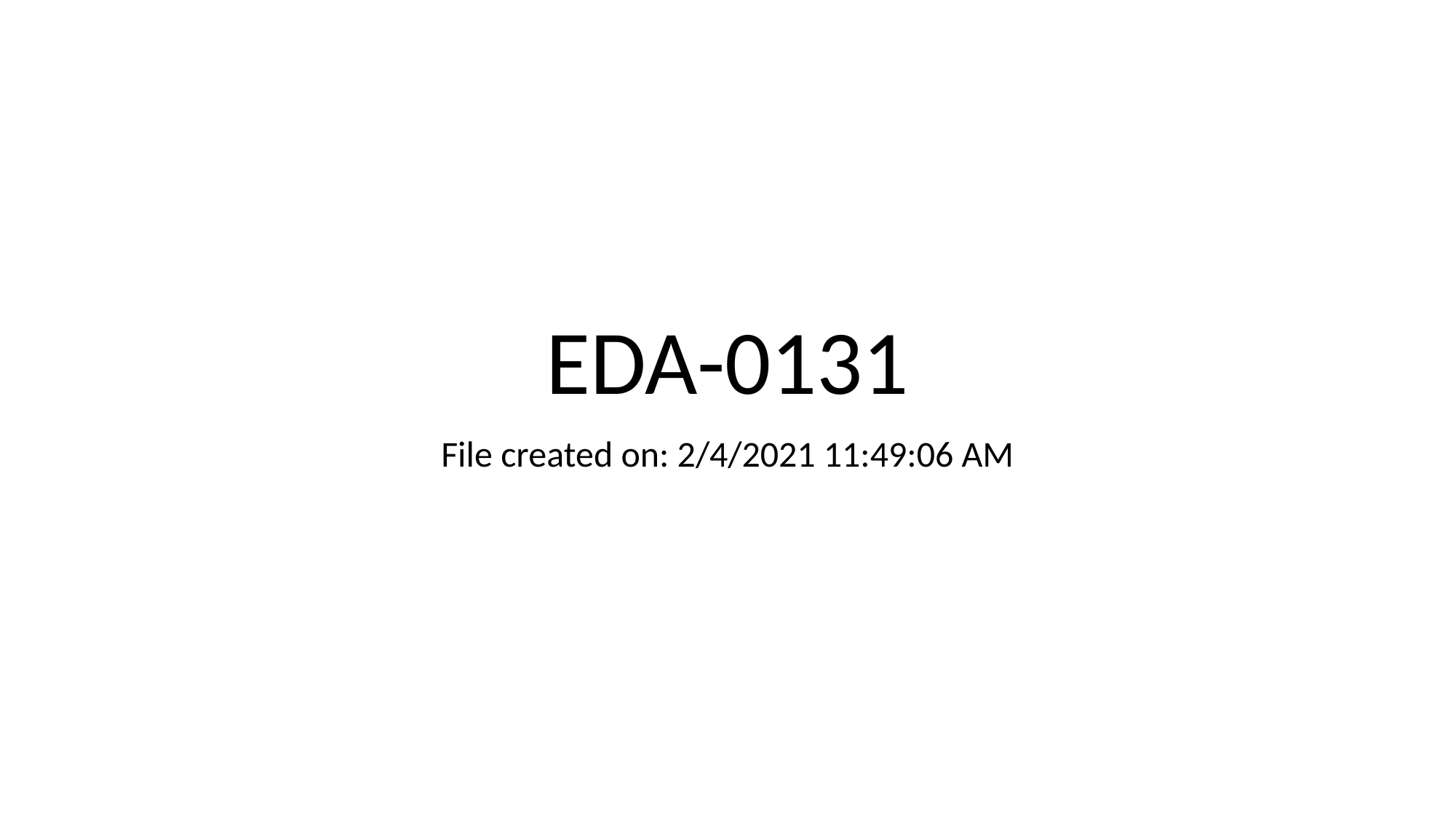

# EDA-0131
File created on: 2/4/2021 11:49:06 AM